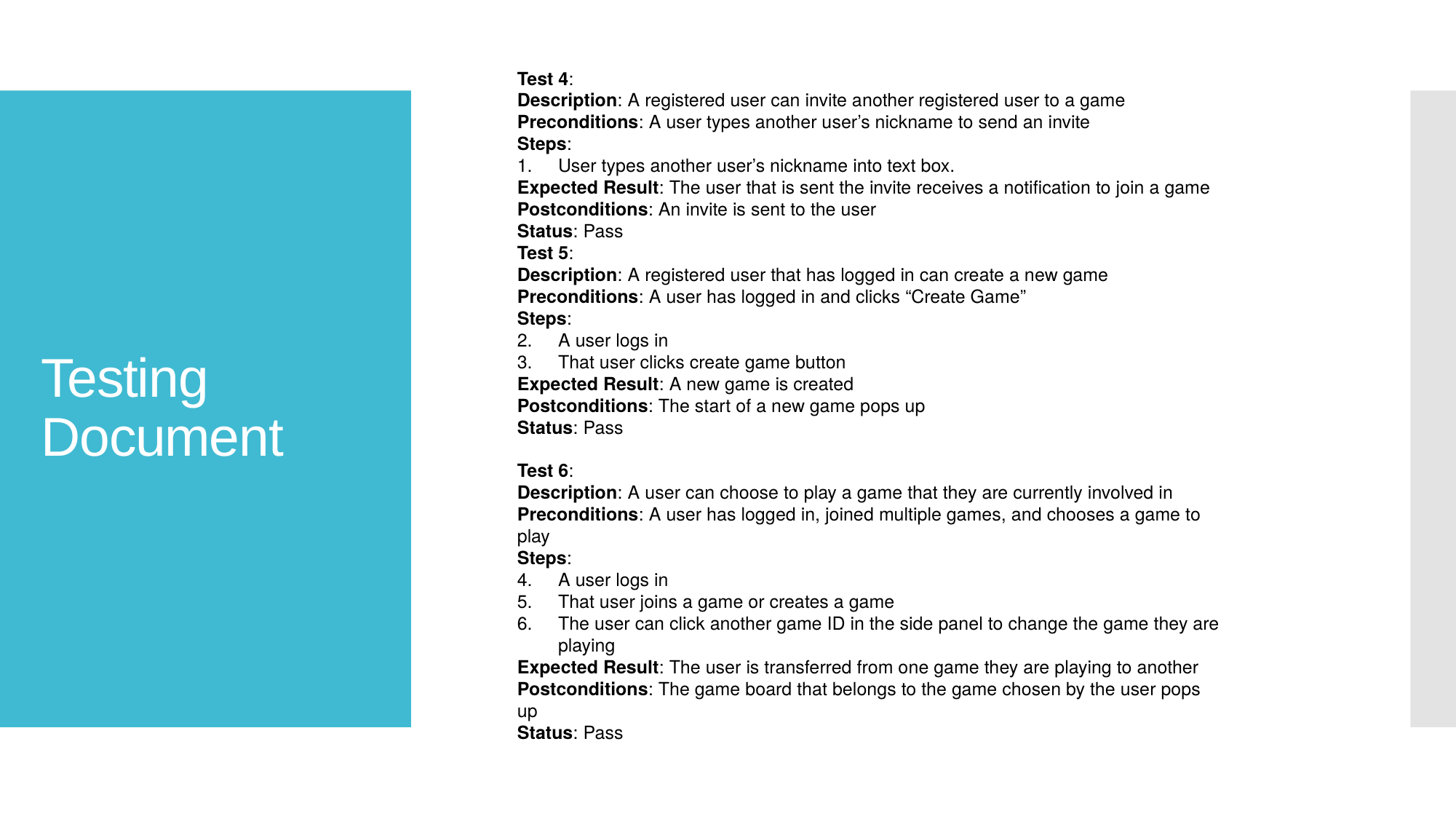

Test 4:
Description: A registered user can invite another registered user to a game
Preconditions: A user types another user’s nickname to send an invite
Steps:
User types another user’s nickname into text box.
Expected Result: The user that is sent the invite receives a notification to join a game
Postconditions: An invite is sent to the user
Status: Pass
Test 5:
Description: A registered user that has logged in can create a new game
Preconditions: A user has logged in and clicks “Create Game”
Steps:
A user logs in
That user clicks create game button
Expected Result: A new game is created
Postconditions: The start of a new game pops up
Status: Pass

Test 6:
Description: A user can choose to play a game that they are currently involved in
Preconditions: A user has logged in, joined multiple games, and chooses a game to play
Steps:
A user logs in
That user joins a game or creates a game
The user can click another game ID in the side panel to change the game they are playing
Expected Result: The user is transferred from one game they are playing to another
Postconditions: The game board that belongs to the game chosen by the user pops up
Status: Pass
# Testing Document